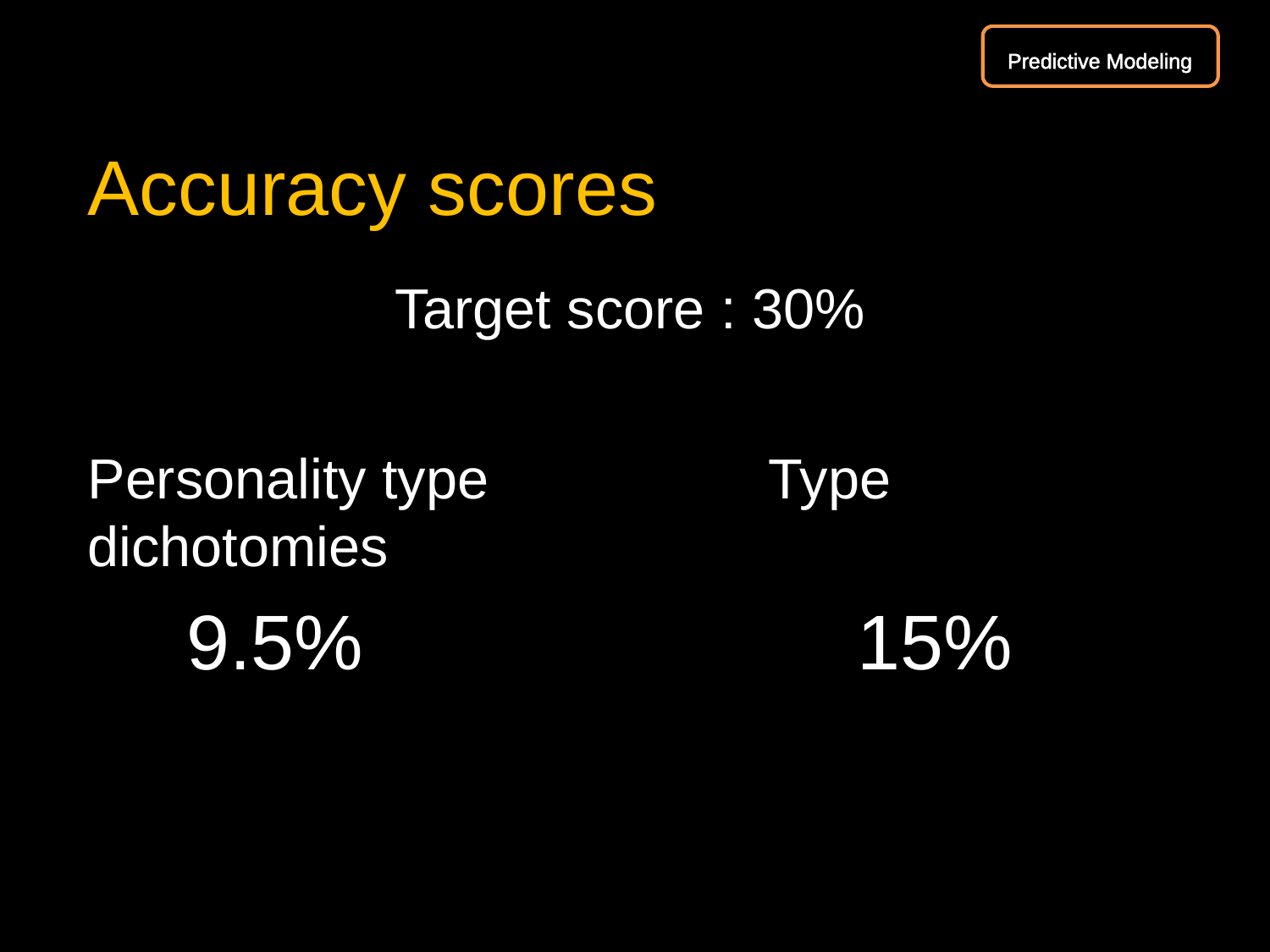

Predictive Modeling
# Accuracy scores
Target score : 30%

Personality type                  Type dichotomies

9.5%

15%